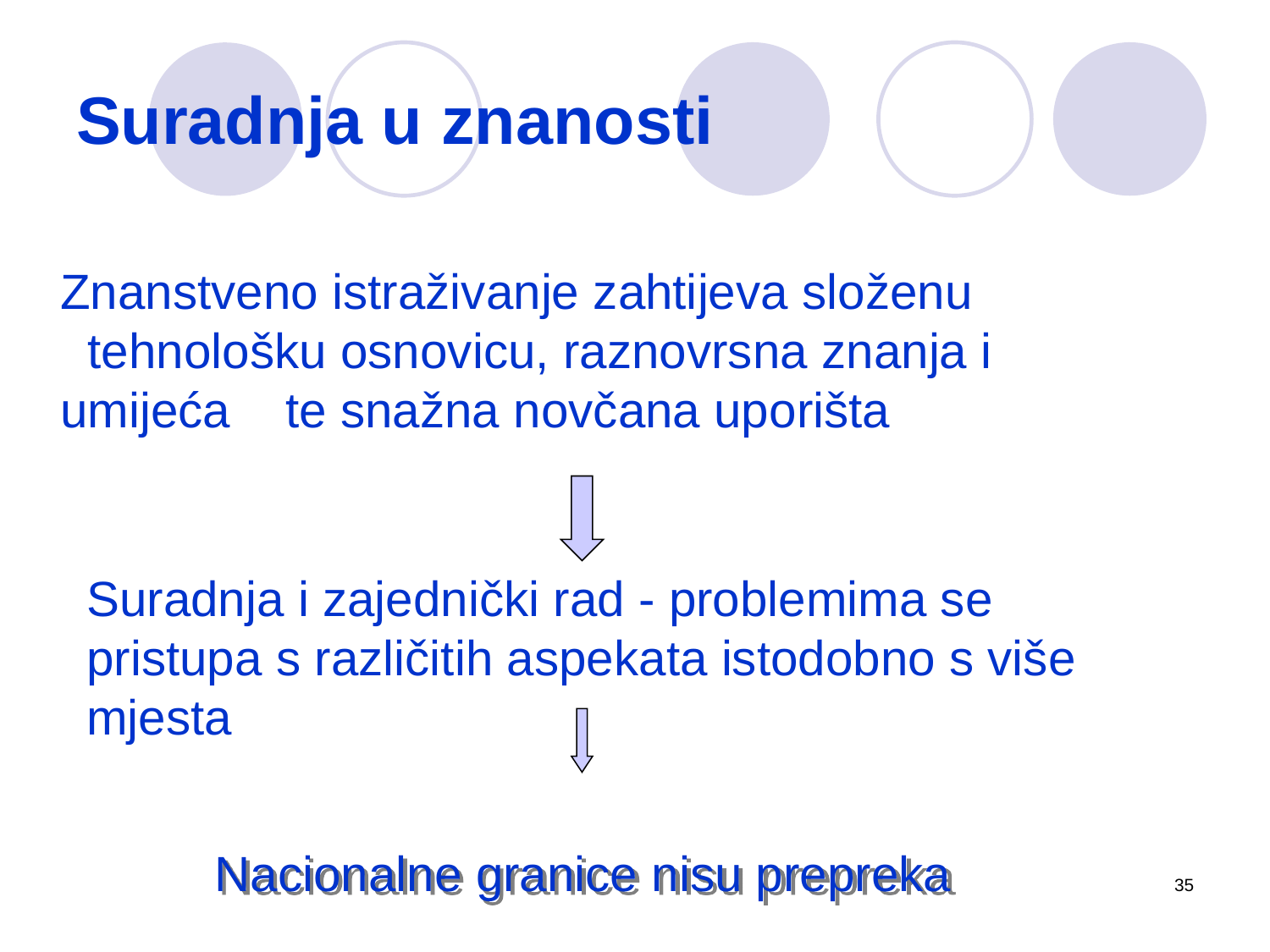

# Suradnja u znanosti
	Znanstveno istraživanje zahtijeva složenu         tehnološku osnovicu, raznovrsna znanja i umijeća    te snažna novčana uporišta

Suradnja i zajednički rad - problemima se pristupa s različitih aspekata istodobno s više mjesta

       Nacionalne granice nisu prepreka
35